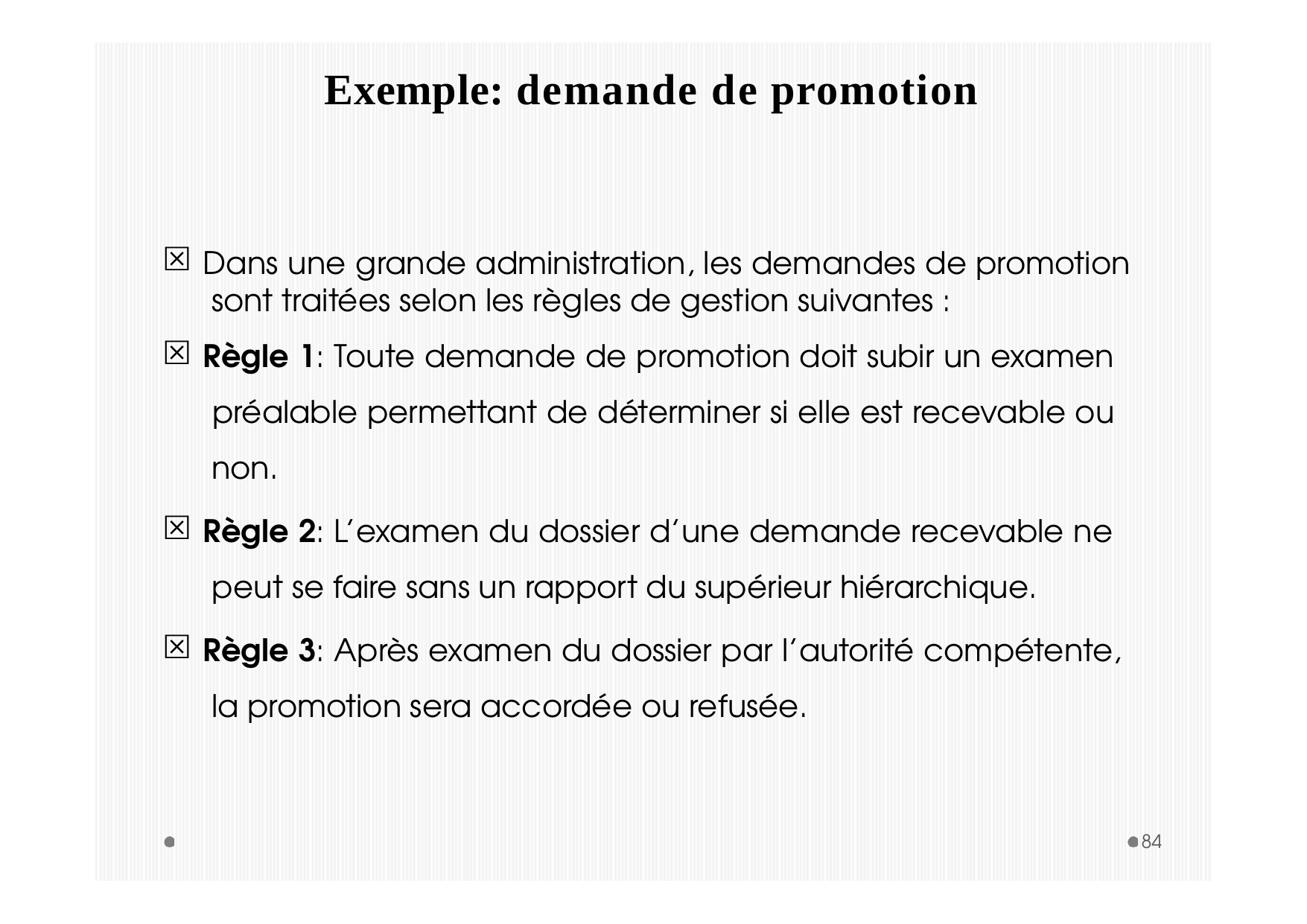

# Exemple: demande de promotion
Dans une grande administration, les demandes de promotion  sont traitées selon les règles de gestion suivantes :
Règle 1: Toute demande de promotion doit subir un examen  préalable permettant de déterminer si elle est recevable ou  non.
Règle 2: L’examen du dossier d’une demande recevable ne  peut se faire sans un rapport du supérieur hiérarchique.
Règle 3: Après examen du dossier par l’autorité compétente,  la promotion sera accordée ou refusée.
84